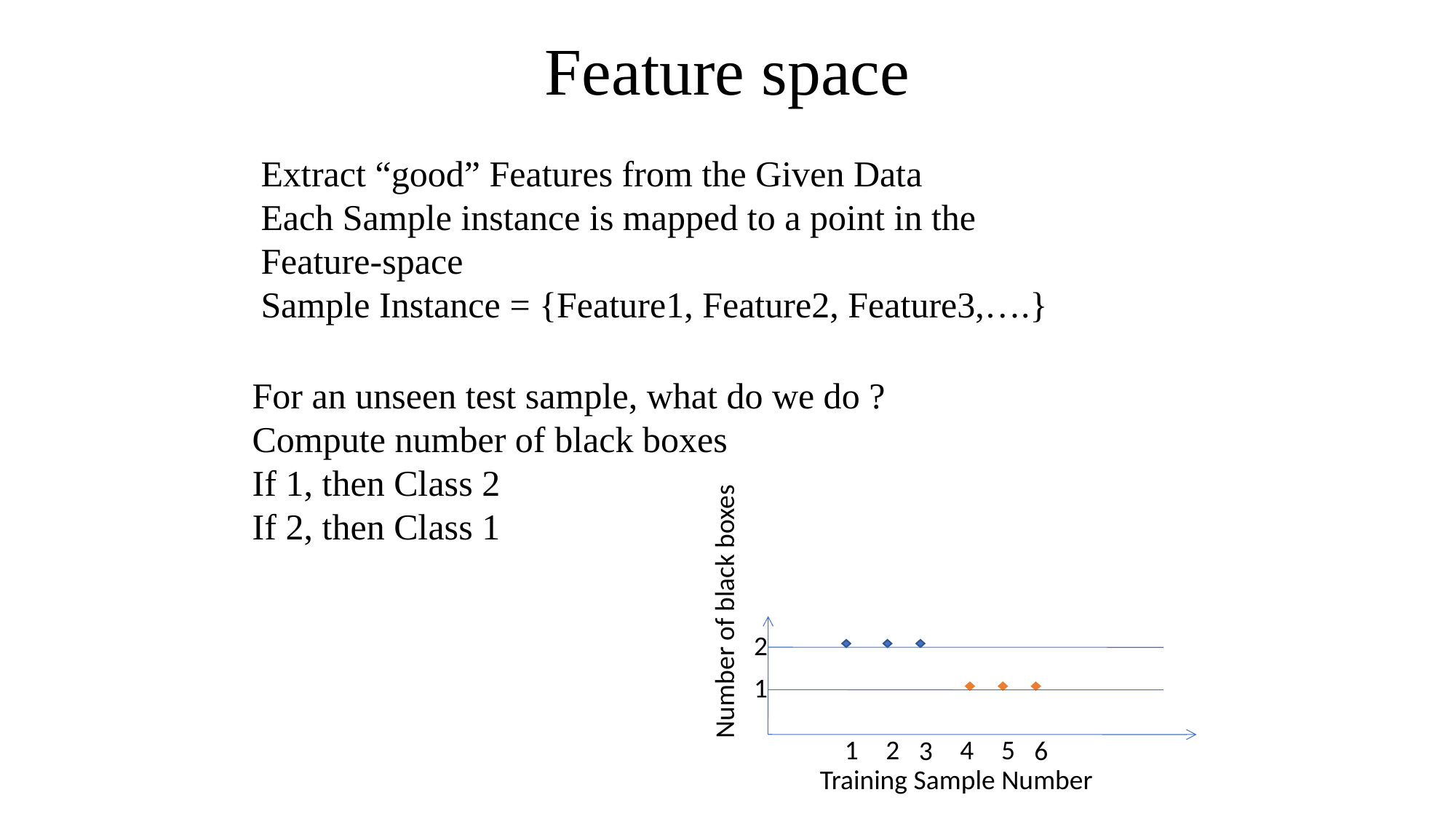

Feature space
Extract “good” Features from the Given Data
Each Sample instance is mapped to a point in the Feature-space
Sample Instance = {Feature1, Feature2, Feature3,….}
For an unseen test sample, what do we do ?
Compute number of black boxes
If 1, then Class 2
If 2, then Class 1
Number of black boxes
2

1

1
2
4
5
3
6
Training Sample Number